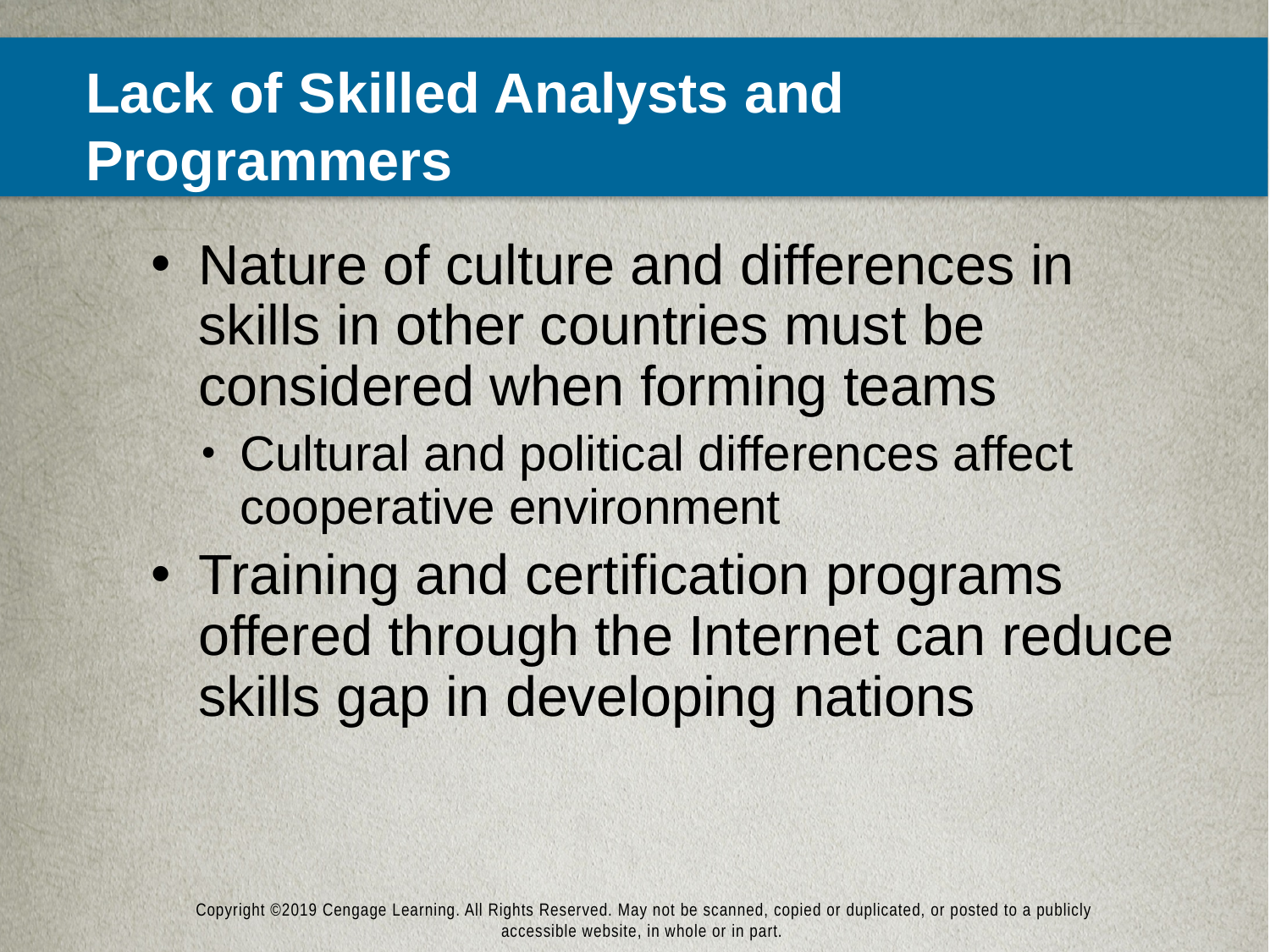

# Lack of Skilled Analysts and Programmers
Nature of culture and differences in skills in other countries must be considered when forming teams
Cultural and political differences affect cooperative environment
Training and certification programs offered through the Internet can reduce skills gap in developing nations